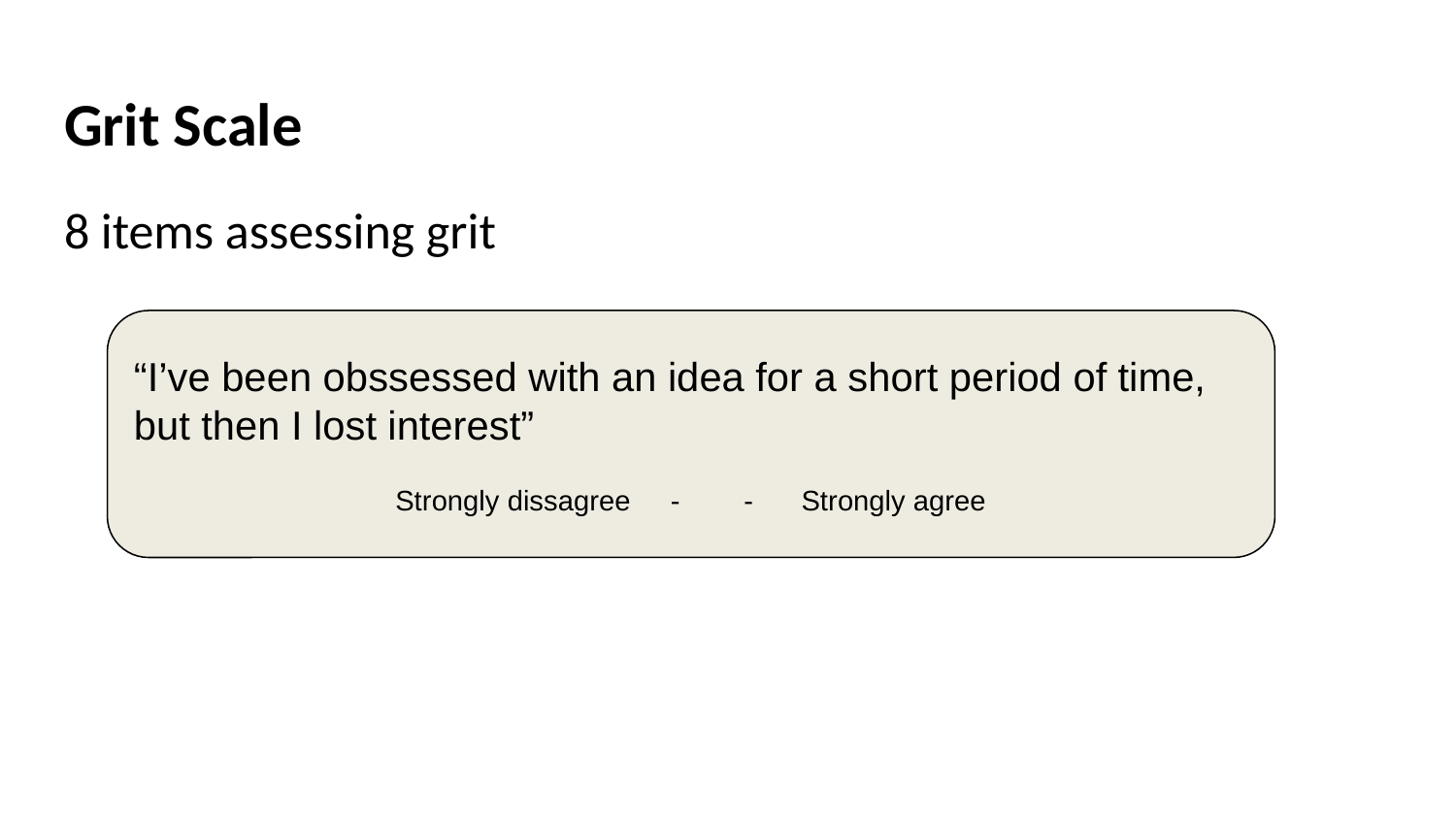

# Grit Scale
8 items assessing grit

“I’ve been obssessed with an idea for a short period of time, but then I lost interest”

Strongly dissagree     -        -      Strongly agree